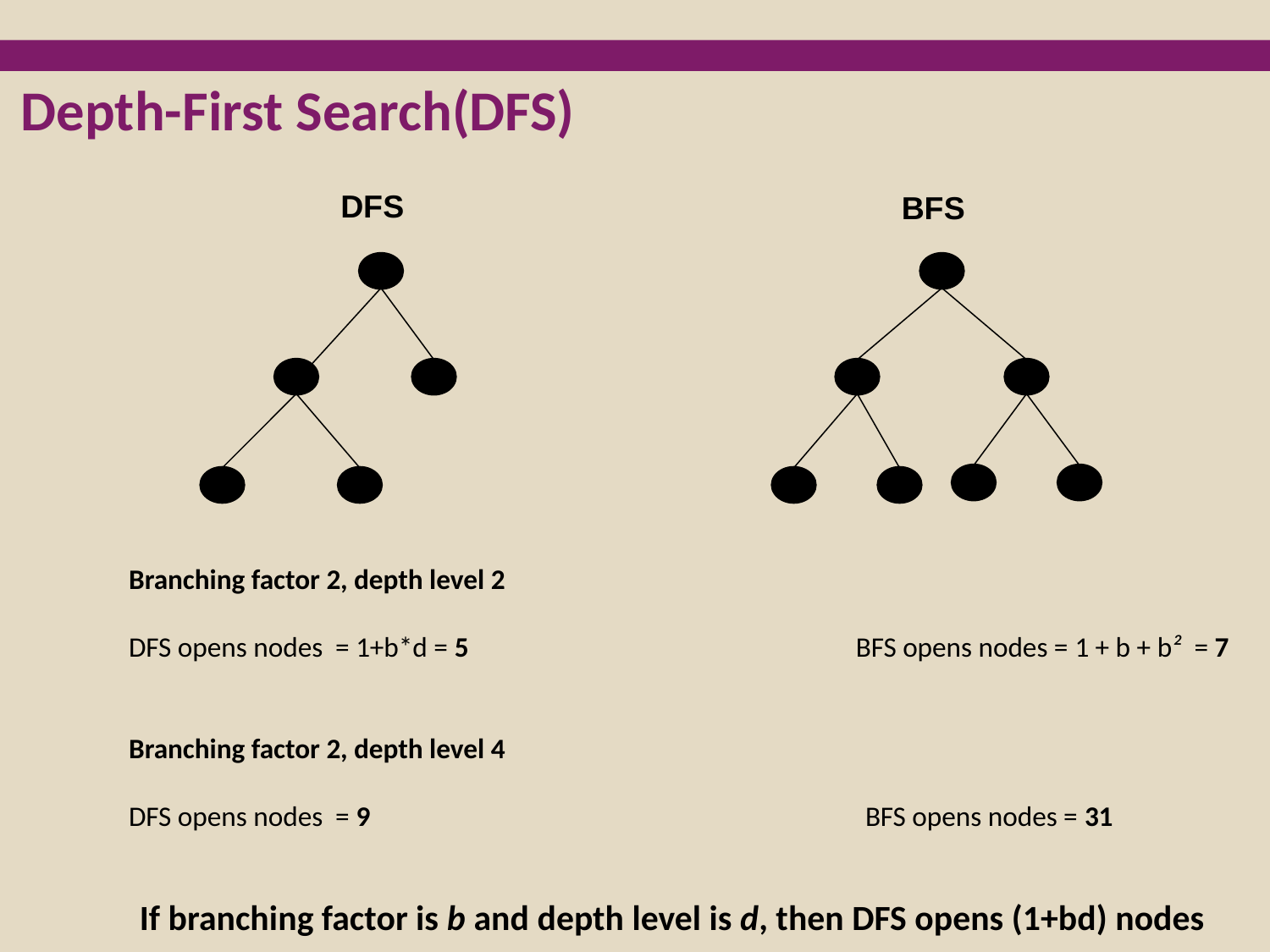

Depth-First Search(DFS)
DFS
BFS

Branching factor 2, depth level 2

DFS opens nodes  = 1+b*d = 5                                                             BFS opens nodes = 1 + b + b²  = 7

Branching factor 2, depth level 4

DFS opens nodes  = 9                                                                              BFS opens nodes = 31

If branching factor is b and depth level is d, then DFS opens (1+bd) nodes